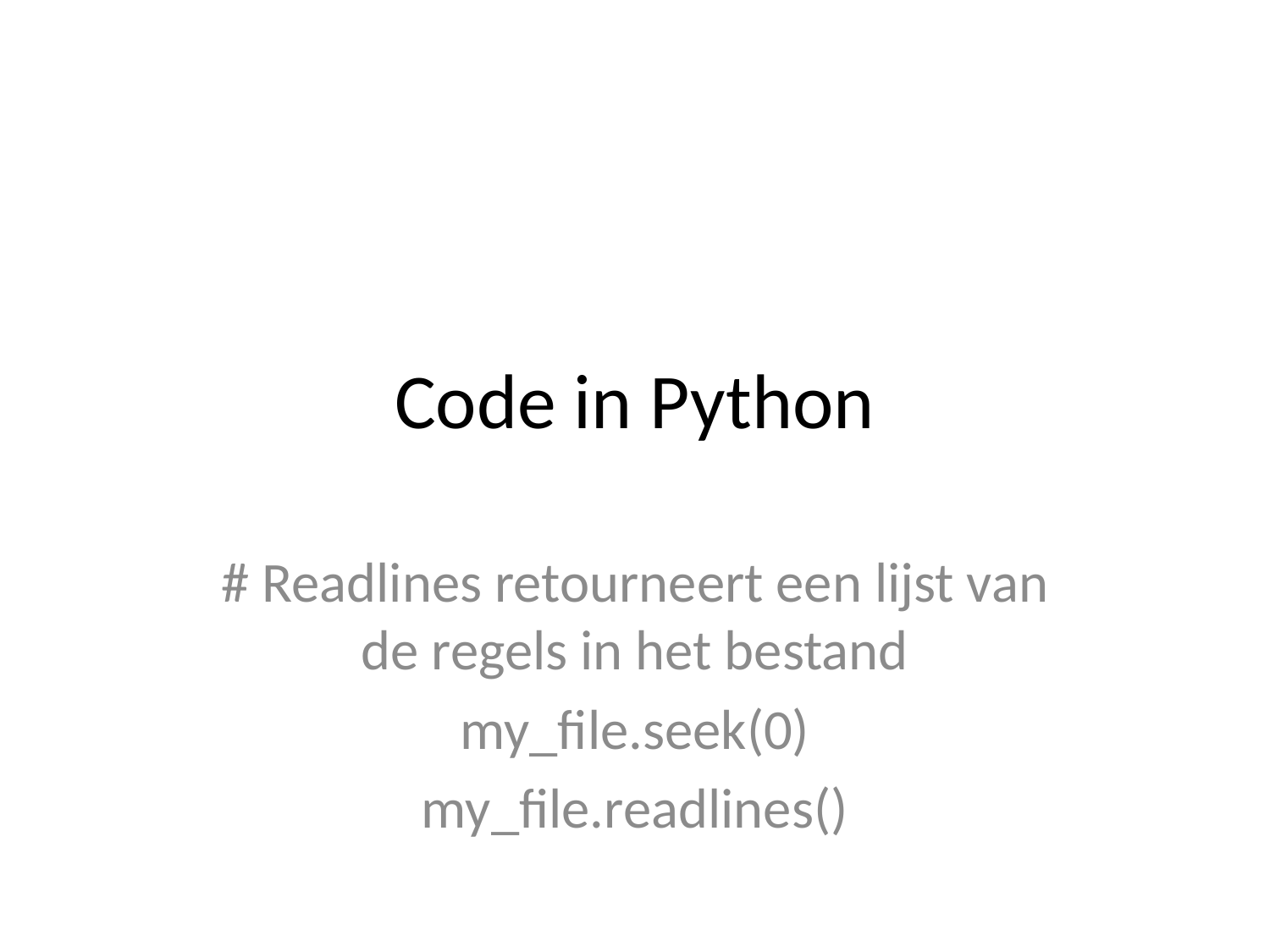

# Code in Python
# Readlines retourneert een lijst van de regels in het bestand
my_file.seek(0)
my_file.readlines()